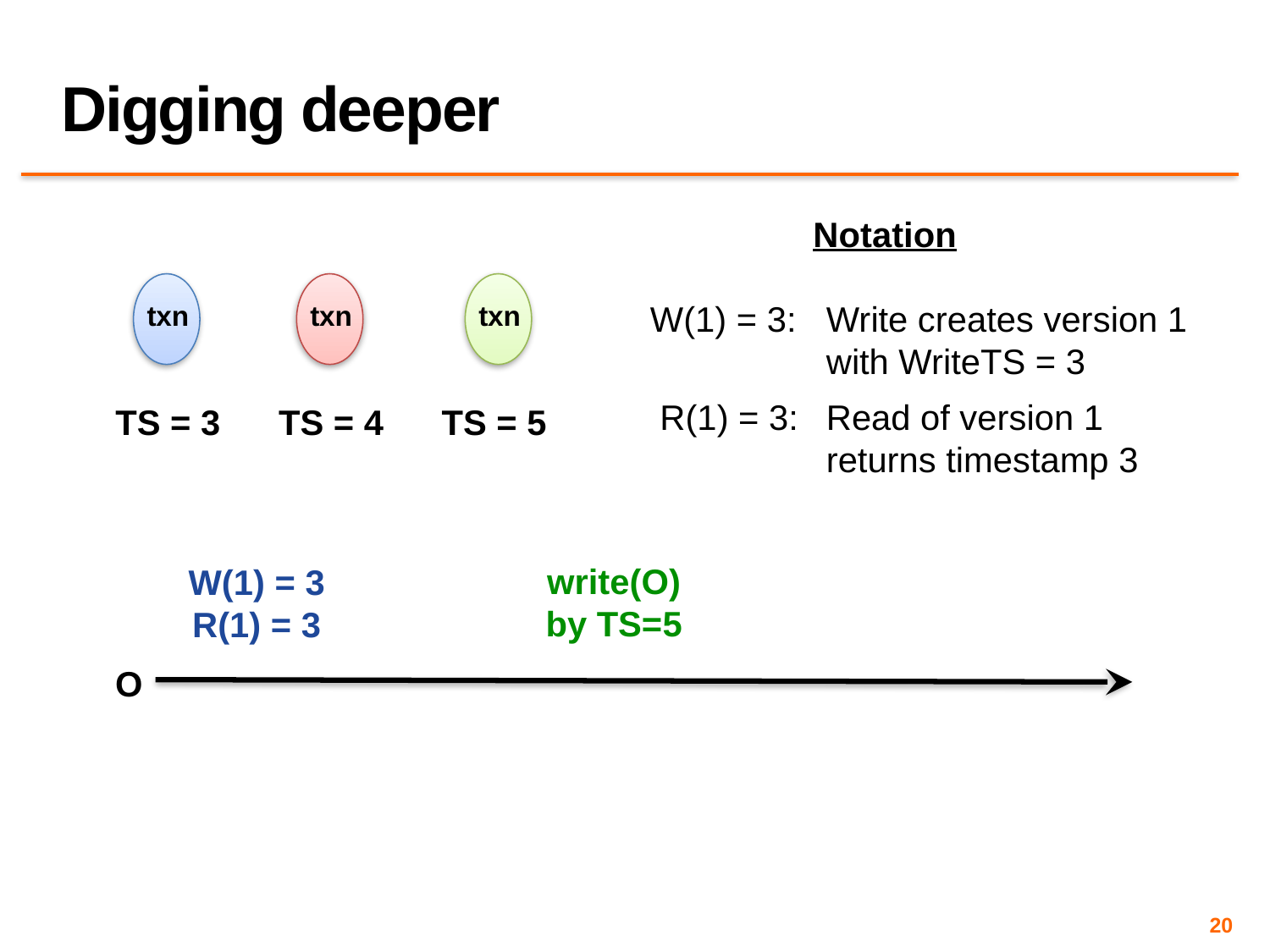

# Digging deeper
Notation

        W(1) = 3:	Write creates version 1
		with WriteTS = 3
         R(1) = 3:  	Read of version 1
		returns timestamp 3

txn
TS = 3

txn
TS = 4

txn
TS = 5
write(O)
by TS=5
W(1) = 3
R(1) = 3
O
20